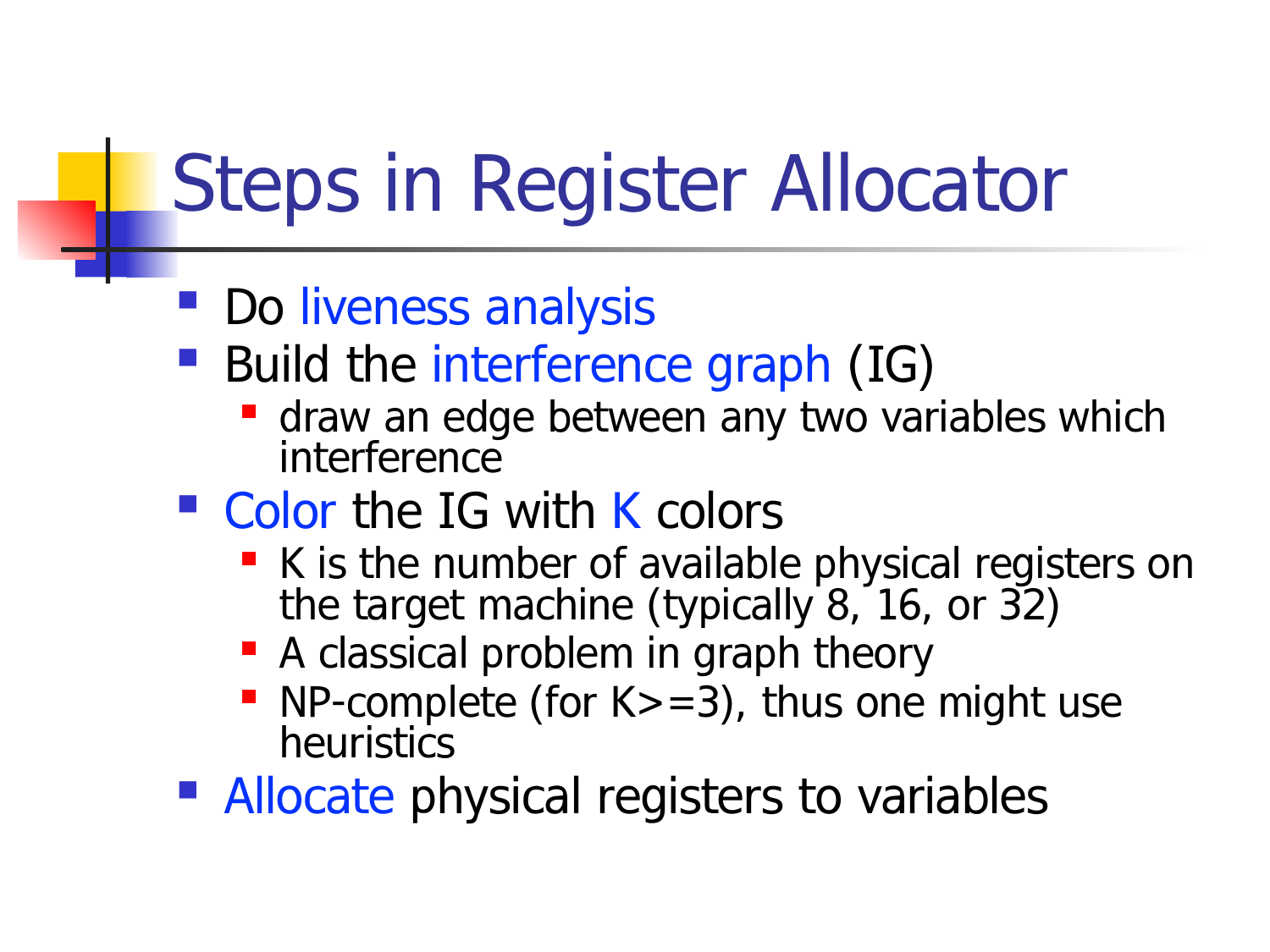

# Steps in Register Allocator
Do liveness analysis
Build the interference graph (IG)
draw an edge between any two variables which interference
Color the IG with K colors
K is the number of available physical registers on the target machine (typically 8, 16, or 32)
A classical problem in graph theory
NP-complete (for K>=3), thus one might use heuristics
Allocate physical registers to variables